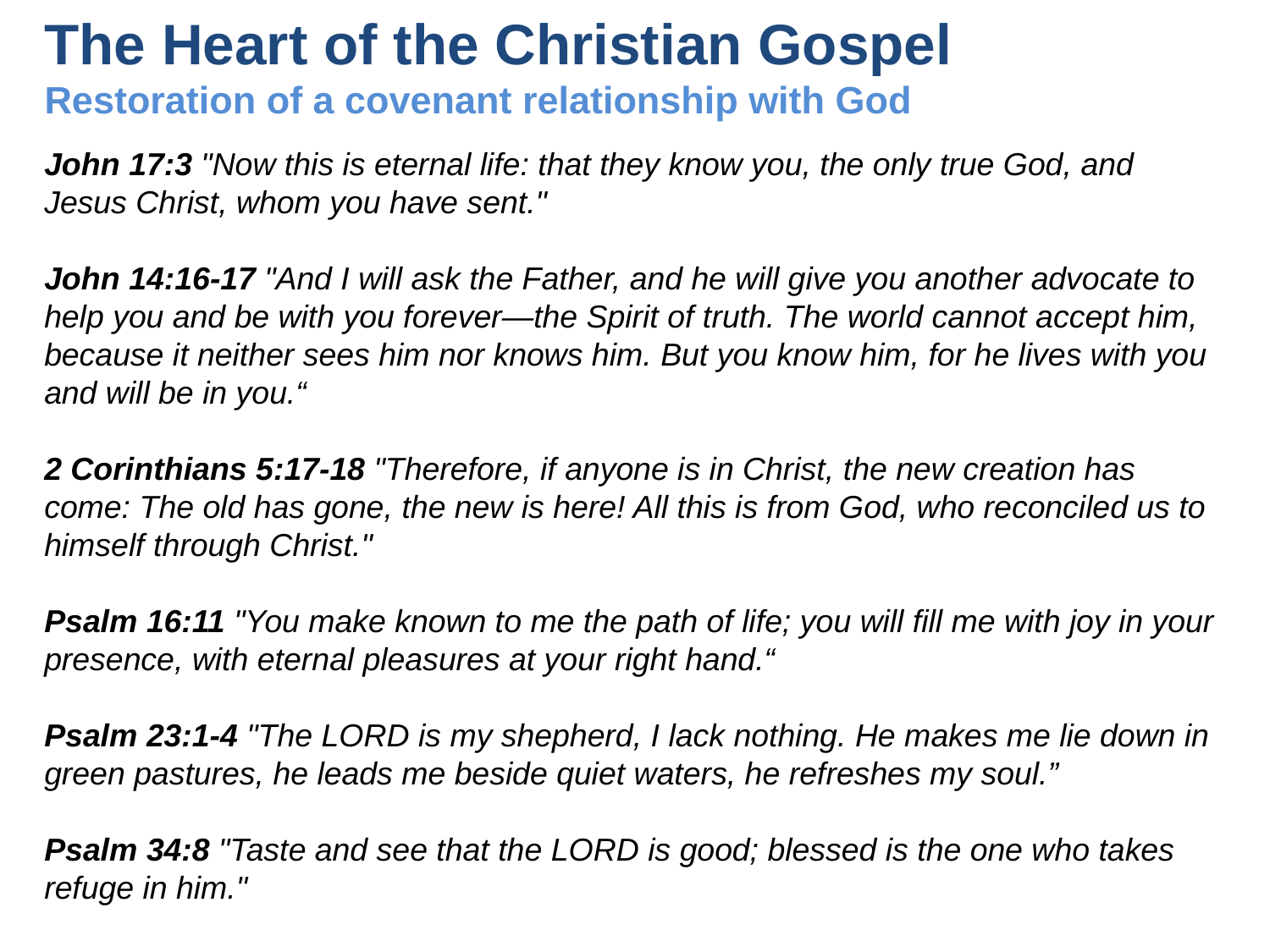

# The Heart of the Christian Gospel Restoration of a covenant relationship with God
John 17:3 "Now this is eternal life: that they know you, the only true God, and Jesus Christ, whom you have sent."

John 14:16-17 "And I will ask the Father, and he will give you another advocate to help you and be with you forever—the Spirit of truth. The world cannot accept him, because it neither sees him nor knows him. But you know him, for he lives with you and will be in you.“

2 Corinthians 5:17-18 "Therefore, if anyone is in Christ, the new creation has come: The old has gone, the new is here! All this is from God, who reconciled us to himself through Christ."

Psalm 16:11 "You make known to me the path of life; you will fill me with joy in your presence, with eternal pleasures at your right hand.“

Psalm 23:1-4 "The LORD is my shepherd, I lack nothing. He makes me lie down in green pastures, he leads me beside quiet waters, he refreshes my soul.”

Psalm 34:8 "Taste and see that the LORD is good; blessed is the one who takes refuge in him."